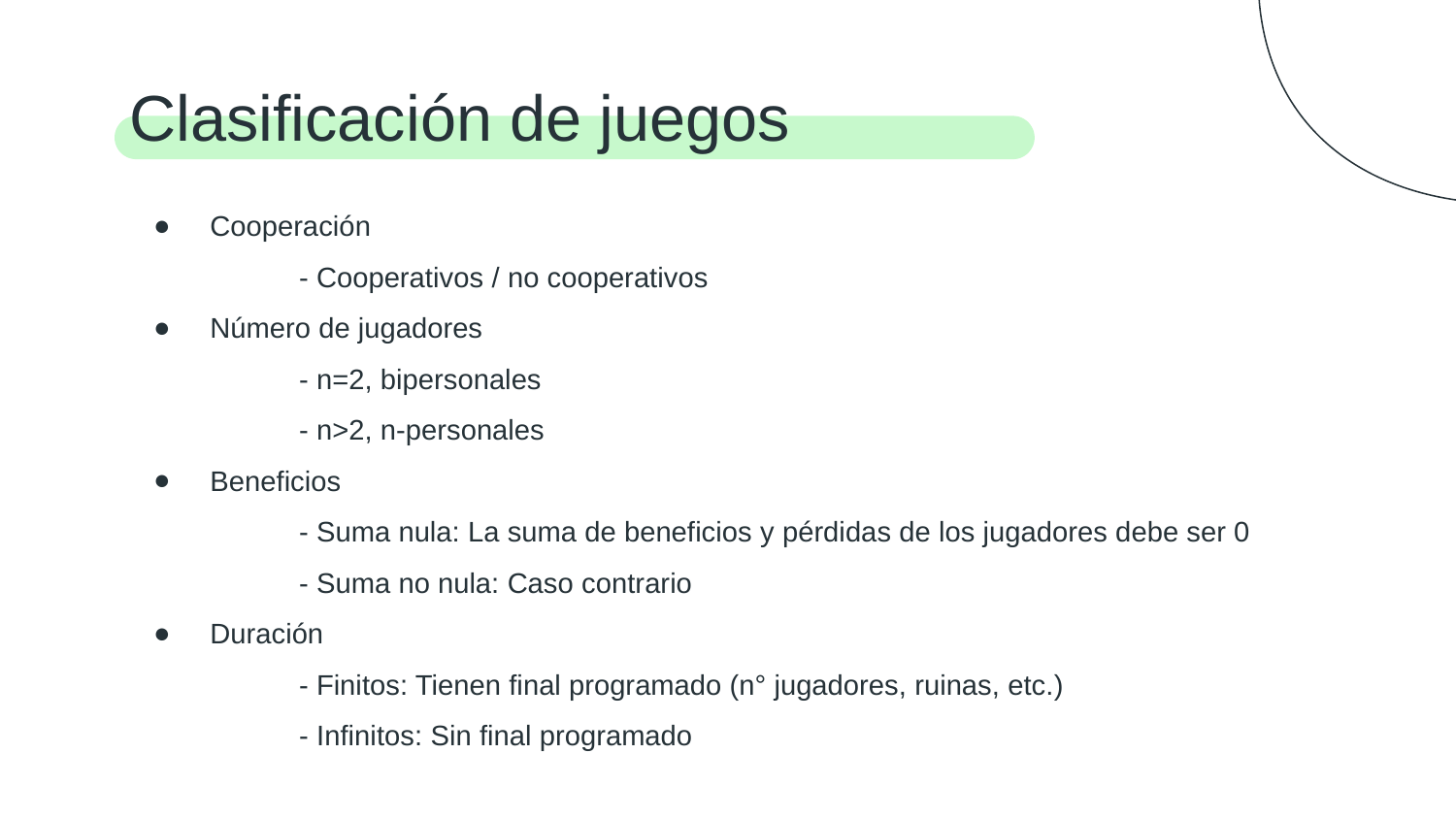

# Clasificación de juegos
 Cooperación
	- Cooperativos / no cooperativos
 Número de jugadores
	- n=2, bipersonales
	- n>2, n-personales
 Beneficios
	- Suma nula: La suma de beneficios y pérdidas de los jugadores debe ser 0
	- Suma no nula: Caso contrario
 Duración
	- Finitos: Tienen final programado (n° jugadores, ruinas, etc.)
	- Infinitos: Sin final programado